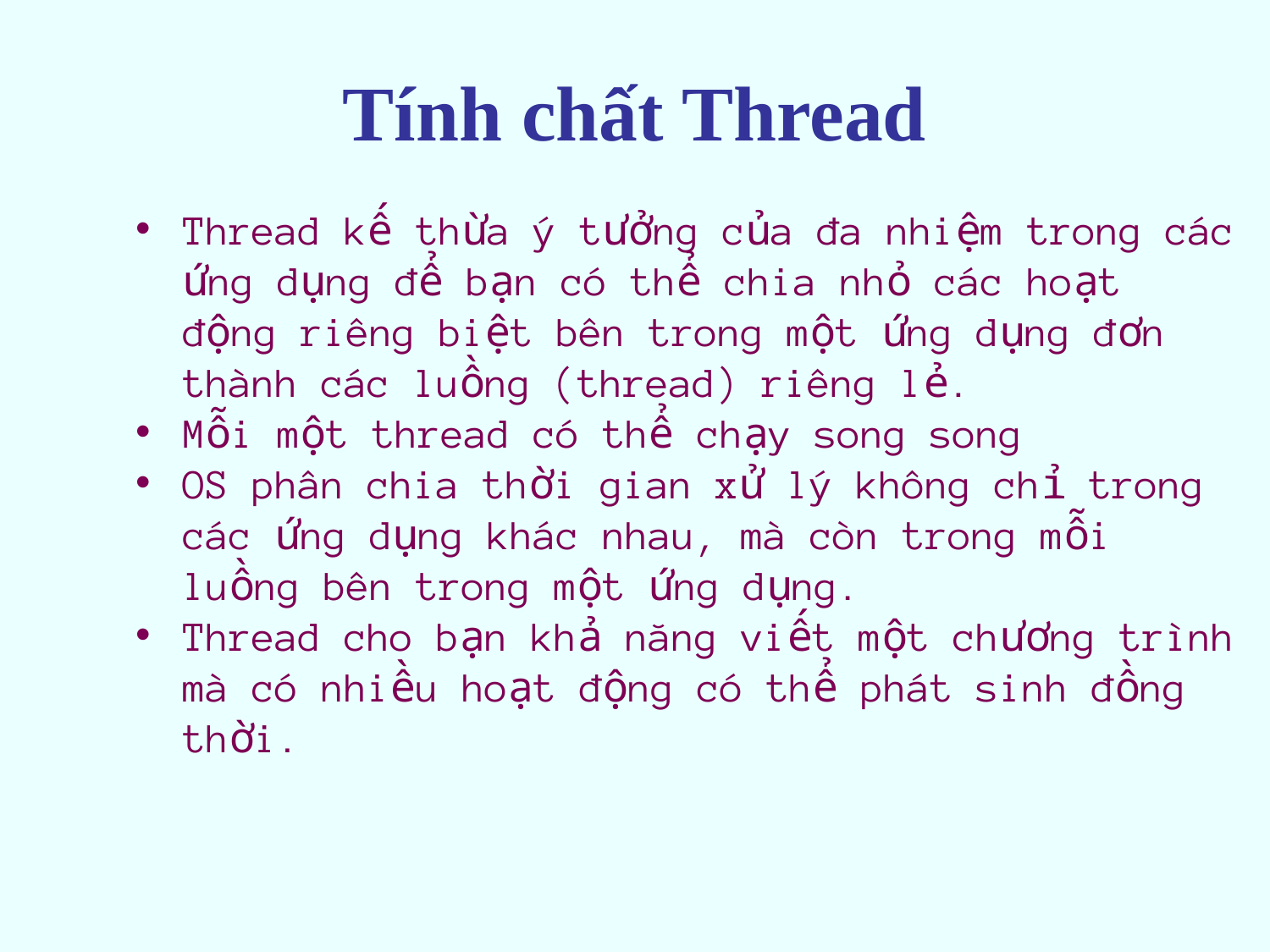

# Tính chất Thread
Thread kế thừa ý tưởng của đa nhiệm trong các ứng dụng để bạn có thể chia nhỏ các hoạt động riêng biệt bên trong một ứng dụng đơn thành các luồng (thread) riêng lẻ.
Mỗi một thread có thể chạy song song
OS phân chia thời gian xử lý không chỉ trong các ứng dụng khác nhau, mà còn trong mỗi luồng bên trong một ứng dụng.
Thread cho bạn khả năng viết một chương trình mà có nhiều hoạt động có thể phát sinh đồng thời.